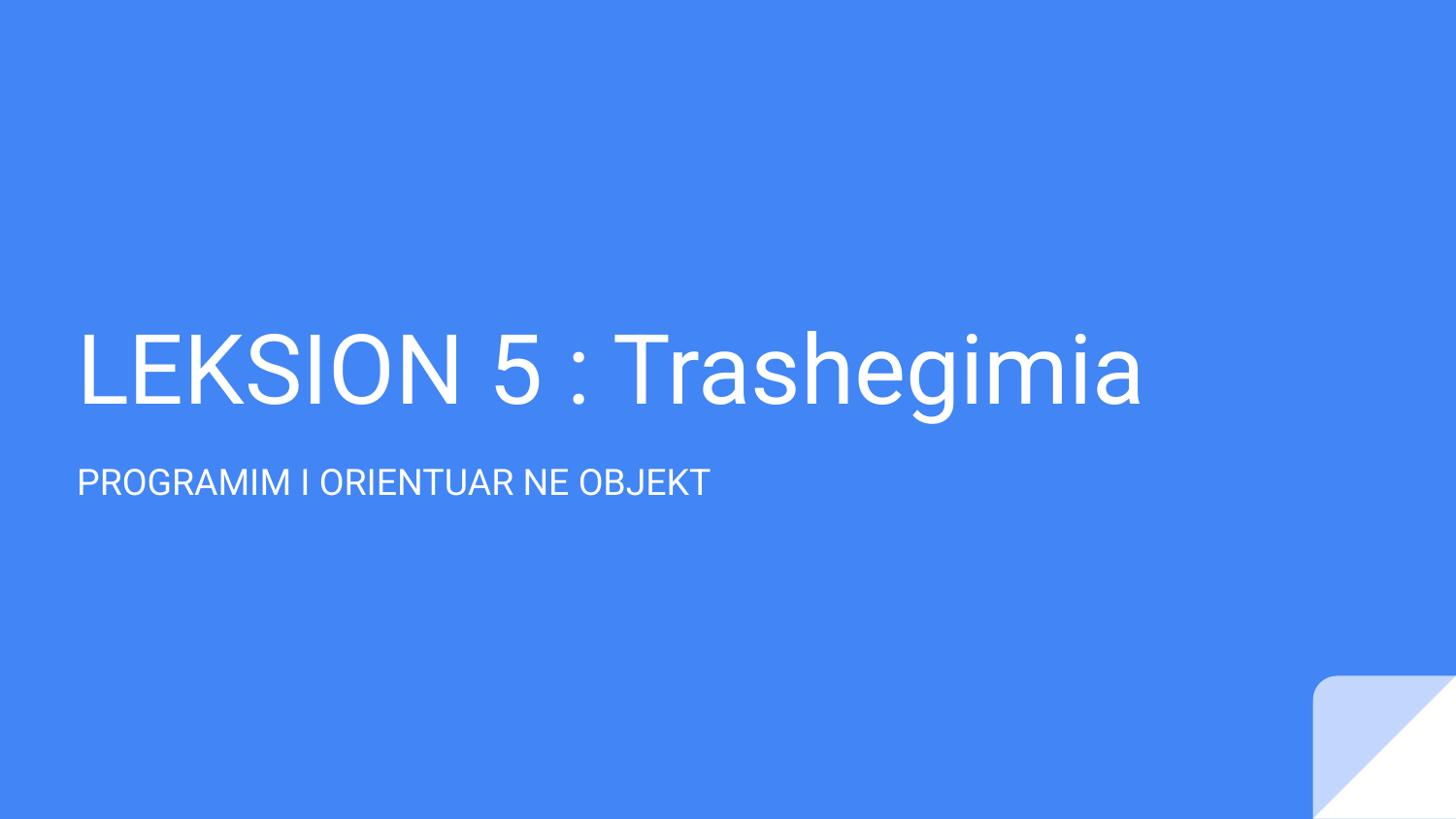

# LEKSION 5 : Trashegimia
PROGRAMIM I ORIENTUAR NE OBJEKT